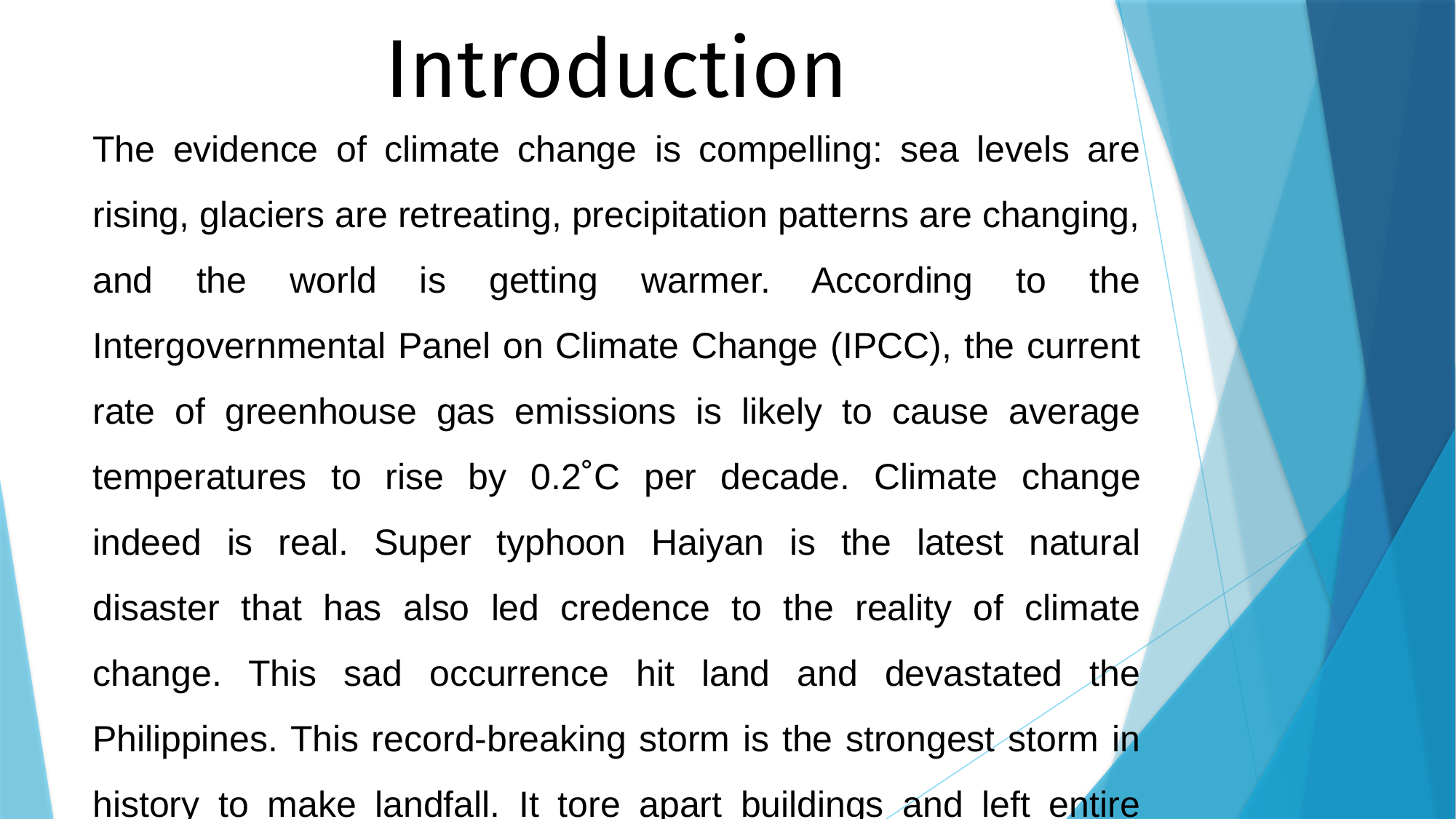

Introduction
The evidence of climate change is compelling: sea levels are rising, glaciers are retreating, precipitation patterns are changing, and the world is getting warmer. According to the Intergovernmental Panel on Climate Change (IPCC), the current rate of greenhouse gas emissions is likely to cause average temperatures to rise by 0.2˚C per decade. Climate change indeed is real. Super typhoon Haiyan is the latest natural disaster that has also led credence to the reality of climate change. This sad occurrence hit land and devastated the Philippines. This record-breaking storm is the strongest storm in history to make landfall. It tore apart buildings and left entire provinces without power.